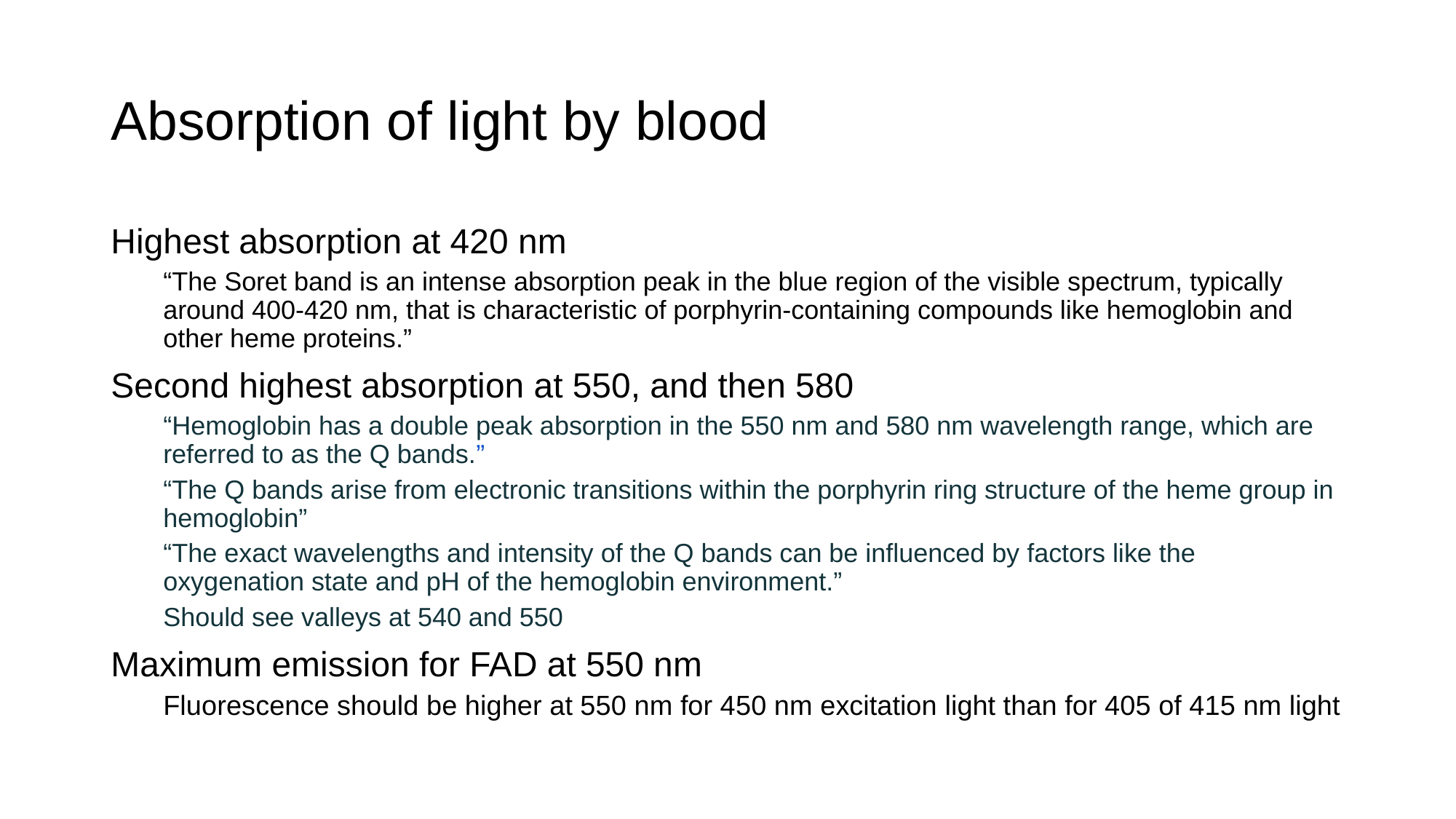

# Absorption of light by blood
Highest absorption at 420 nm
“The Soret band is an intense absorption peak in the blue region of the visible spectrum, typically around 400-420 nm, that is characteristic of porphyrin-containing compounds like hemoglobin and other heme proteins.”
Second highest absorption at 550, and then 580
“Hemoglobin has a double peak absorption in the 550 nm and 580 nm wavelength range, which are referred to as the Q bands.”
“The Q bands arise from electronic transitions within the porphyrin ring structure of the heme group in hemoglobin”
“The exact wavelengths and intensity of the Q bands can be influenced by factors like the oxygenation state and pH of the hemoglobin environment.”
Should see valleys at 540 and 550
Maximum emission for FAD at 550 nm
Fluorescence should be higher at 550 nm for 450 nm excitation light than for 405 of 415 nm light